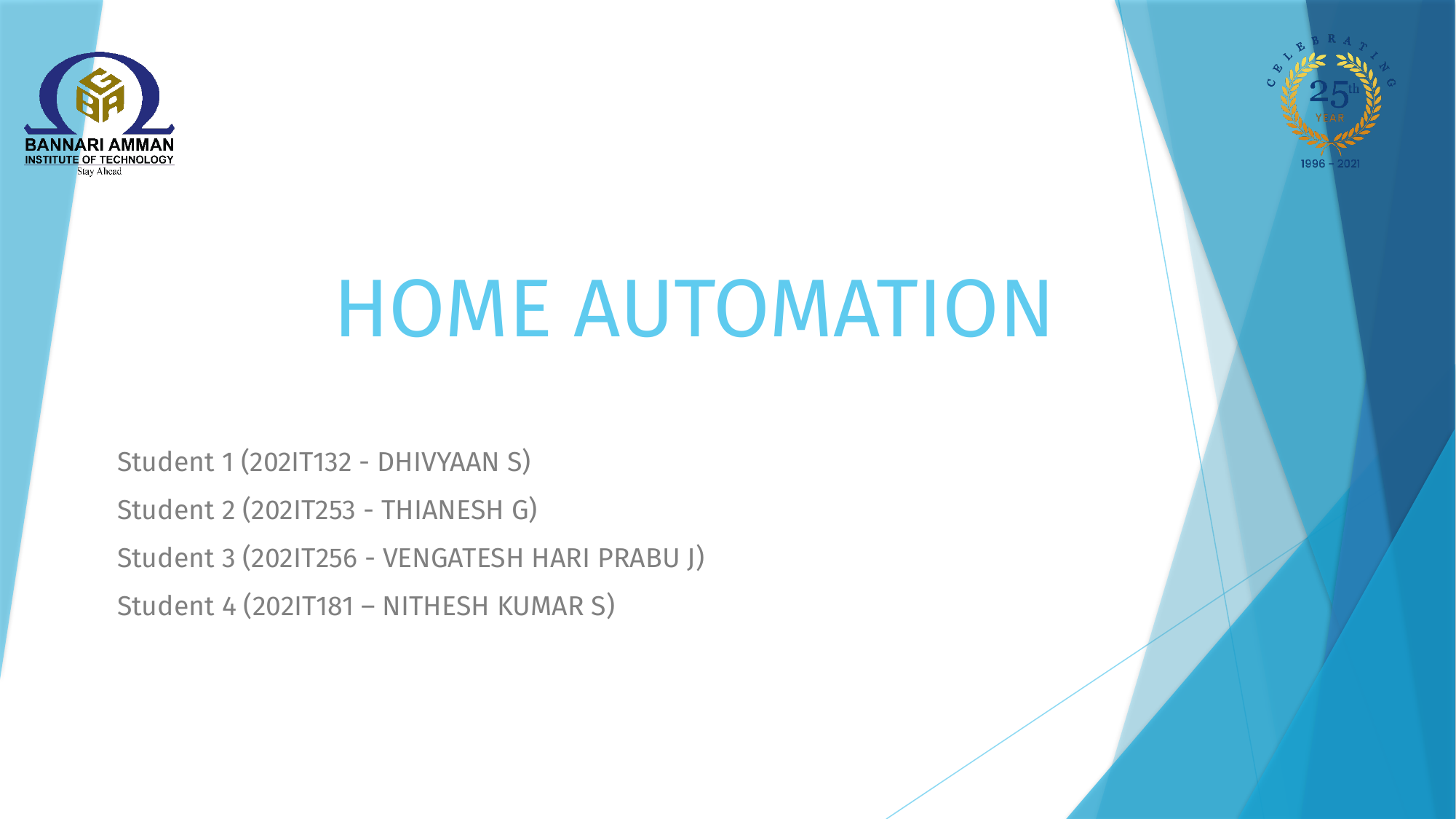

# HOME AUTOMATION
Student 1 (202IT132 - DHIVYAAN S)
Student 2 (202IT253 - THIANESH G)
Student 3 (202IT256 - VENGATESH HARI PRABU J)
Student 4 (202IT181 – NITHESH KUMAR S)